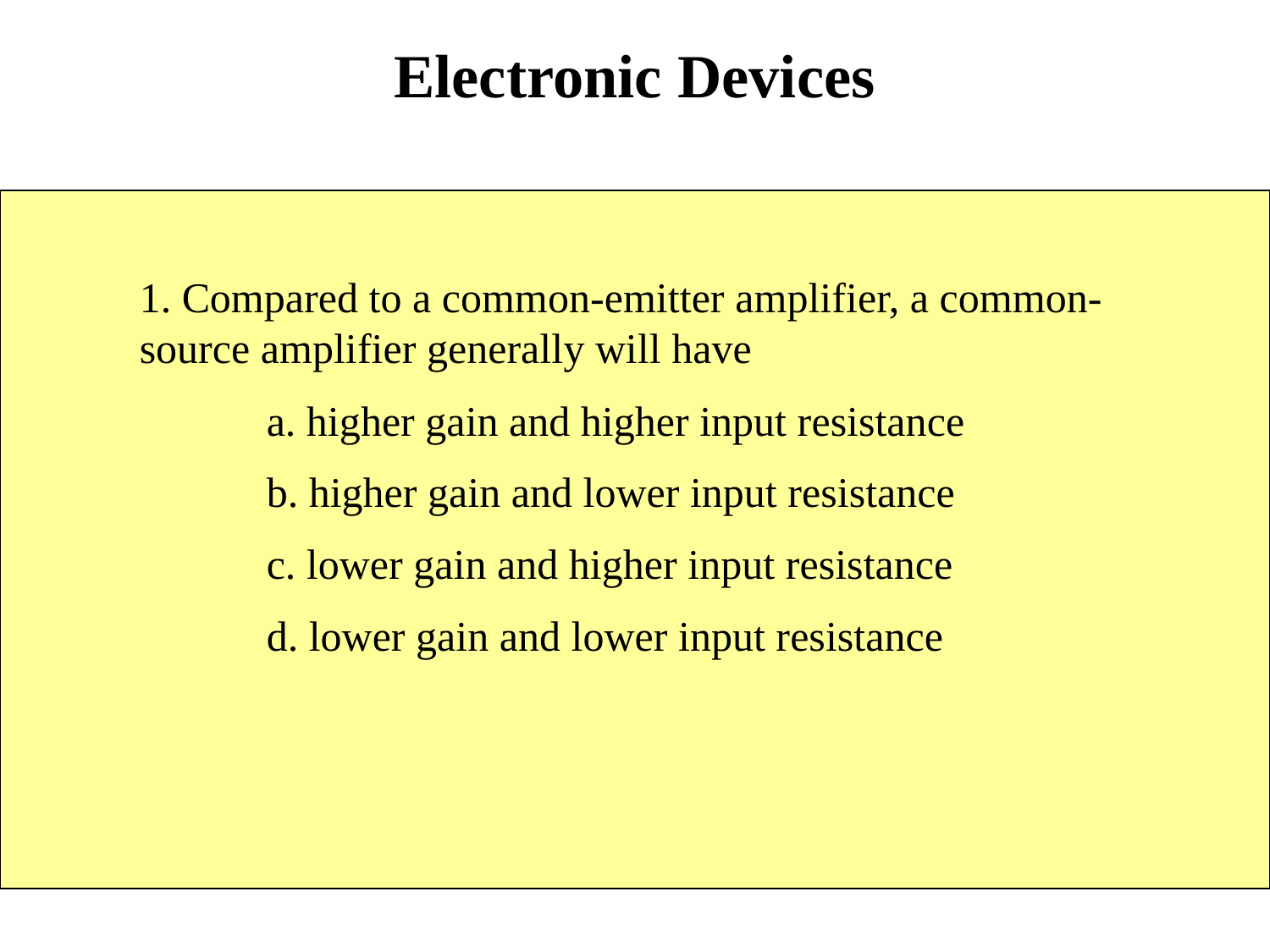

# Electronic Devices
Quiz Q1

1. Compared to a common-emitter amplifier, a common-source amplifier generally will have
	a. higher gain and higher input resistance
	b. higher gain and lower input resistance
	c. lower gain and higher input resistance
	d. lower gain and lower input resistance